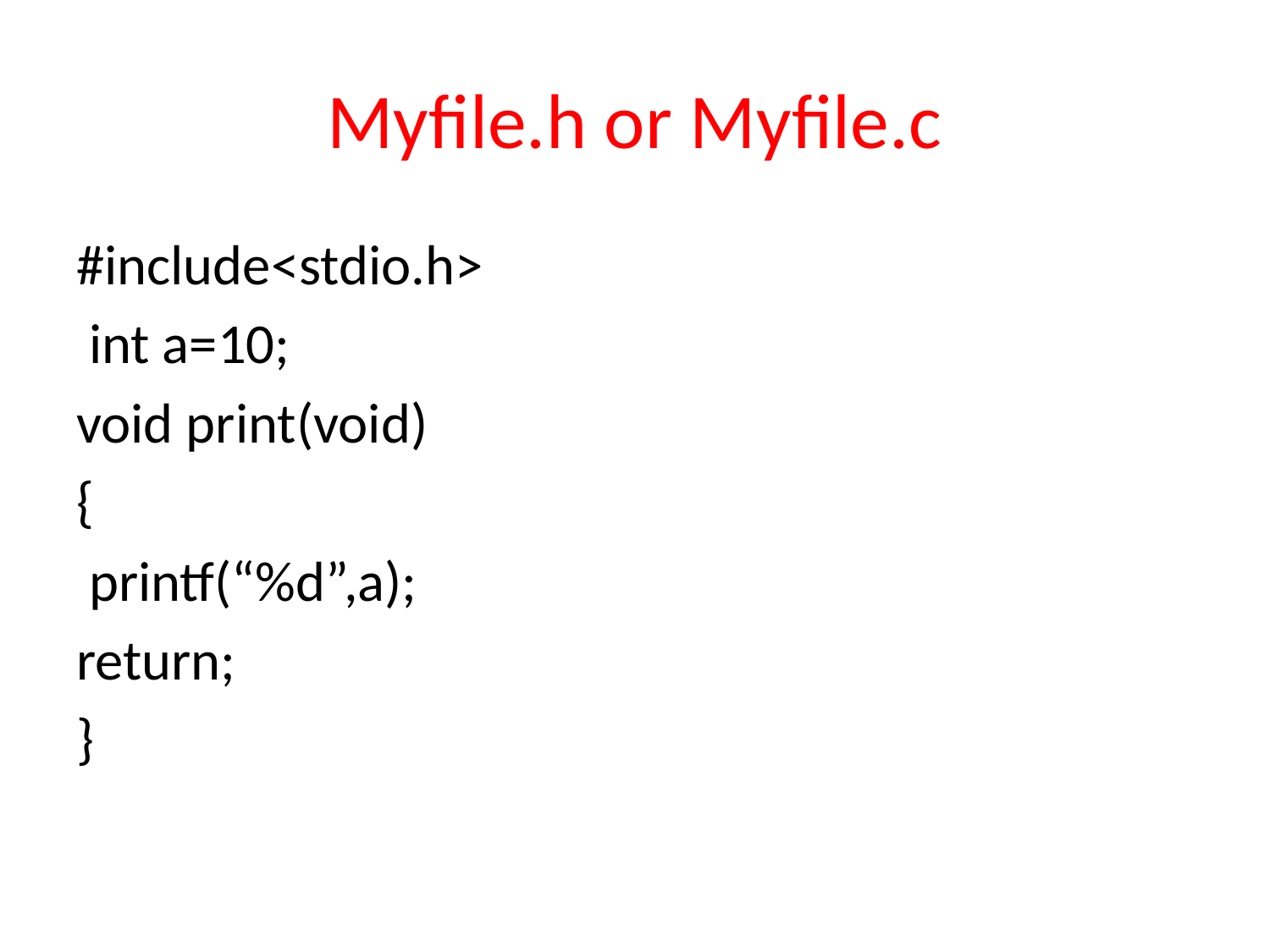

# Myfile.h or Myfile.c
#include<stdio.h>
 int a=10;
void print(void)
{
 printf(“%d”,a);
return;
}